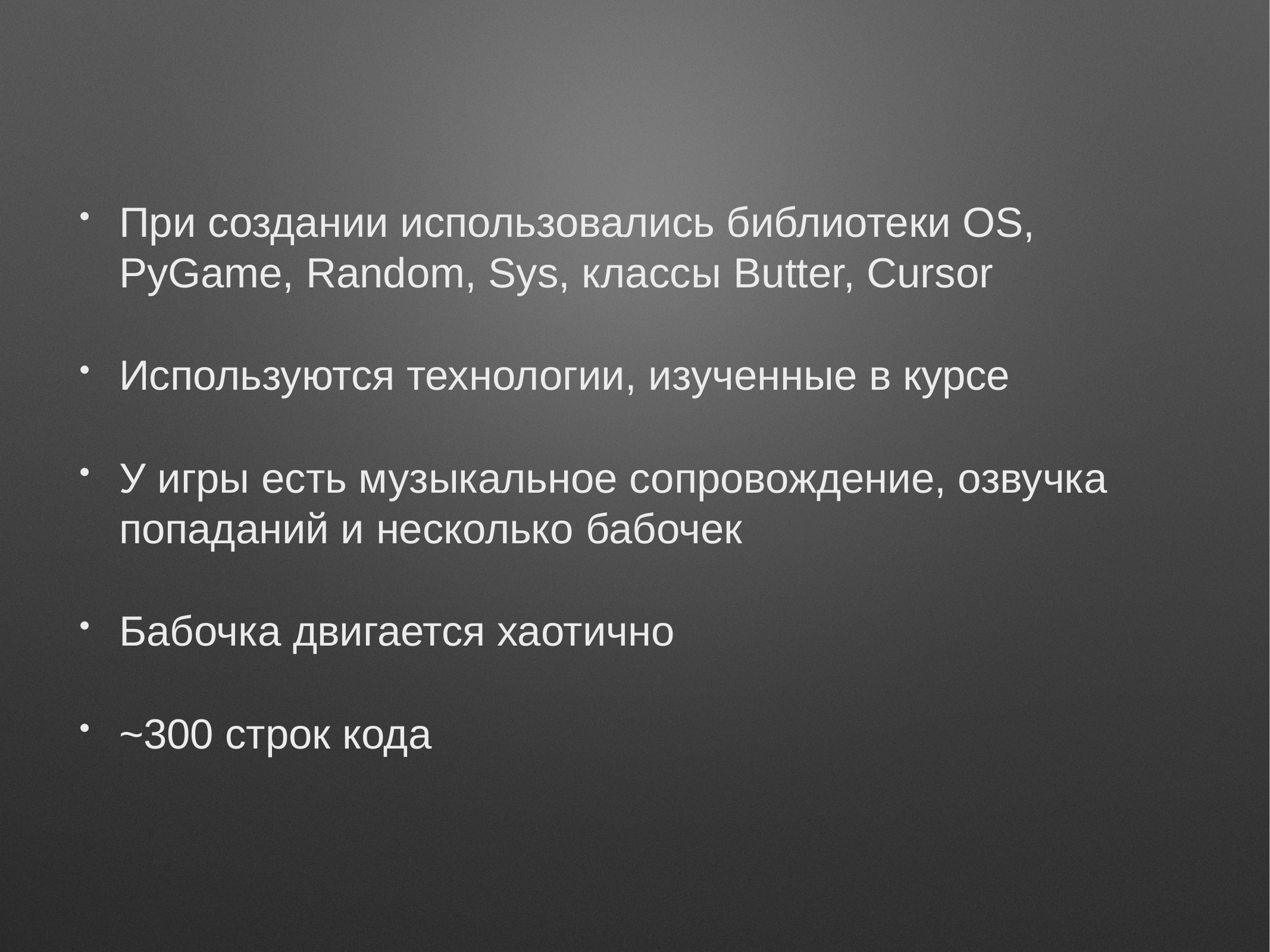

При создании использовались библиотеки OS, PyGame, Random, Sys, классы Butter, Cursor
Используются технологии, изученные в курсе
У игры есть музыкальное сопровождение, озвучка попаданий и несколько бабочек
Бабочка двигается хаотично
~300 строк кода